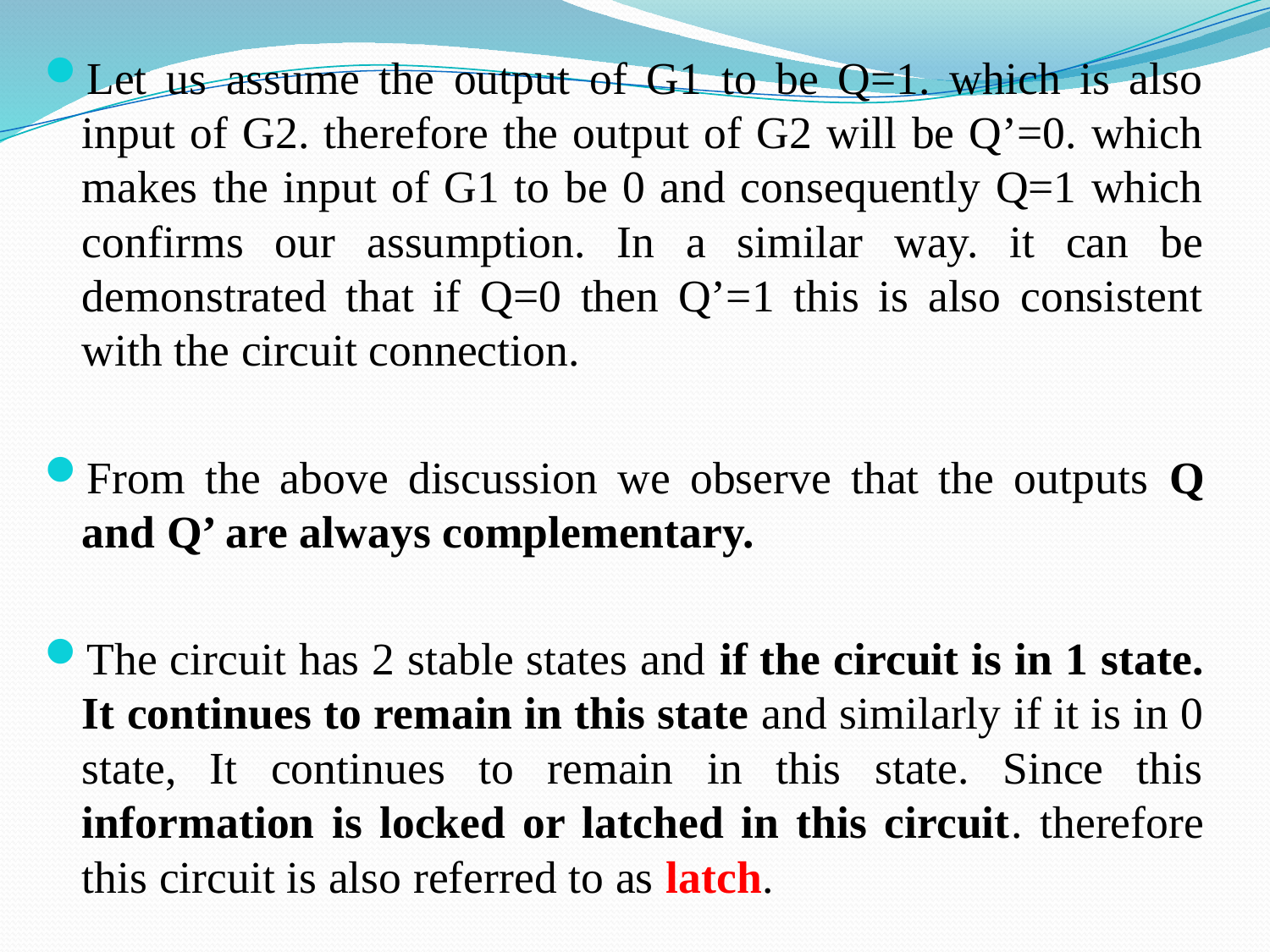

Let us assume the output of G1 to be Q=1. which is also input of G2. therefore the output of G2 will be Q’=0. which makes the input of G1 to be 0 and consequently Q=1 which confirms our assumption. In a similar way. it can be demonstrated that if Q=0 then Q’=1 this is also consistent with the circuit connection.

From the above discussion we observe that the outputs Q and Q’ are always complementary.

The circuit has 2 stable states and if the circuit is in 1 state. It continues to remain in this state and similarly if it is in 0 state, It continues to remain in this state. Since this information is locked or latched in this circuit. therefore this circuit is also referred to as latch.